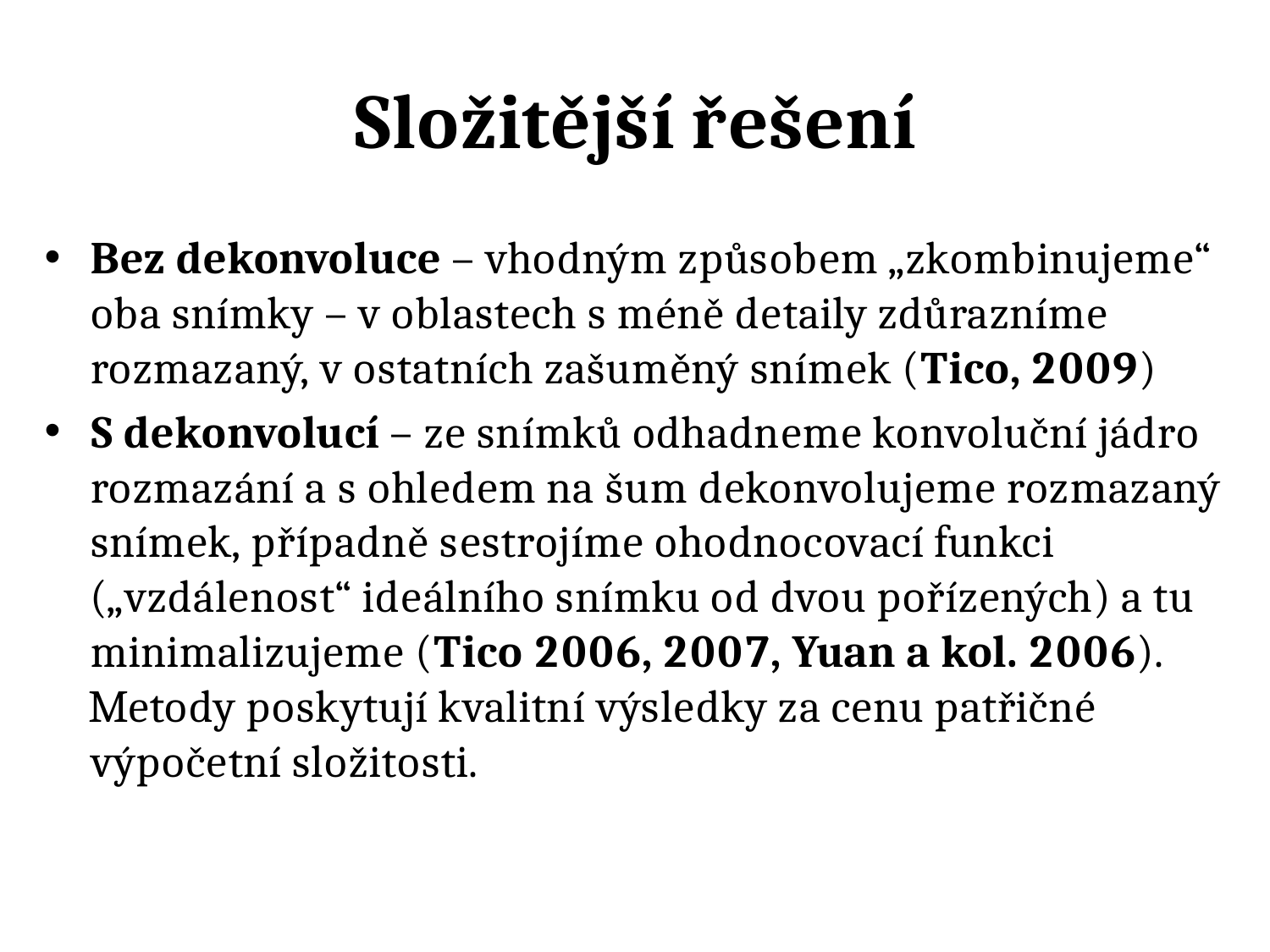

# Složitější řešení
Bez dekonvoluce – vhodným způsobem „zkombinujeme“  oba snímky – v oblastech s méně detaily zdůrazníme  rozmazaný, v ostatních zašuměný snímek (Tico, 2009)
S dekonvolucí – ze snímků odhadneme konvoluční jádro rozmazání a s ohledem na šum dekonvolujeme rozmazaný snímek, případně sestrojíme ohodnocovací funkci („vzdálenost“ ideálního snímku od dvou pořízených) a tu minimalizujeme (Tico 2006, 2007, Yuan a kol. 2006). Metody poskytují kvalitní výsledky za cenu patřičné výpočetní složitosti.